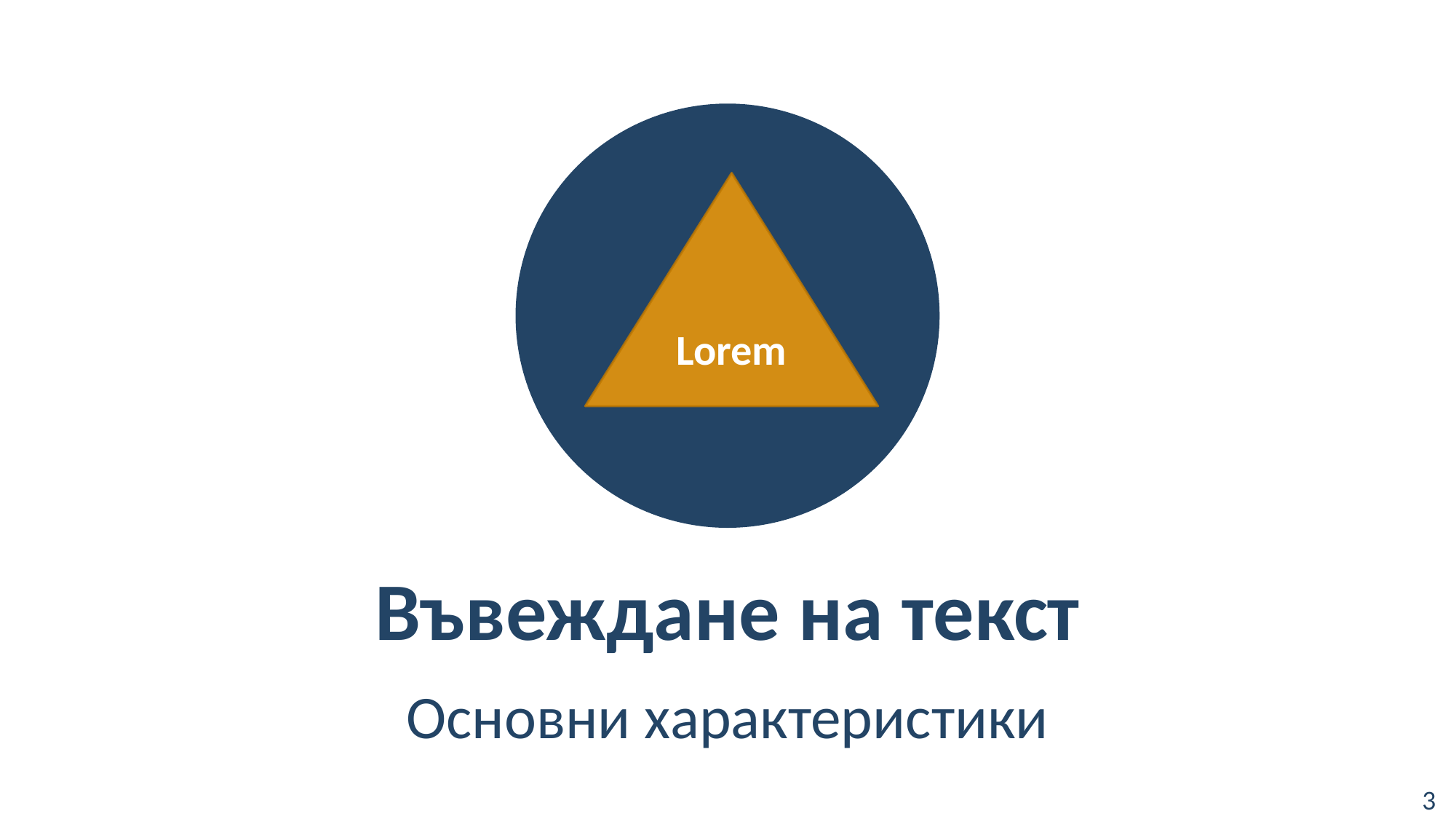

Lorem
Въвеждане на текст
Основни характеристики
3